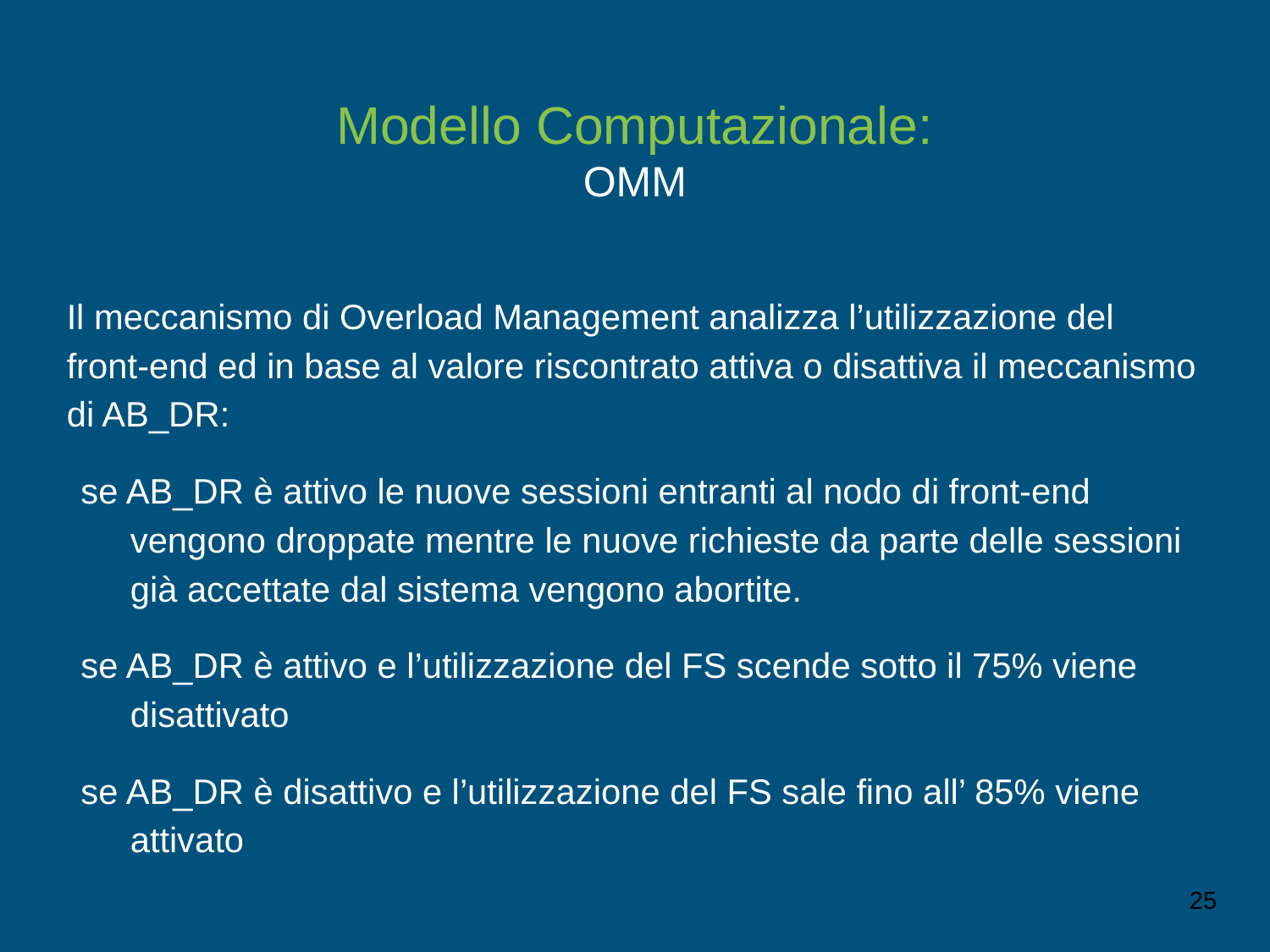

# Modello Computazionale:
OMM
Il meccanismo di Overload Management analizza l’utilizzazione del front-end ed in base al valore riscontrato attiva o disattiva il meccanismo di AB_DR:
se AB_DR è attivo le nuove sessioni entranti al nodo di front-end vengono droppate mentre le nuove richieste da parte delle sessioni già accettate dal sistema vengono abortite.
se AB_DR è attivo e l’utilizzazione del FS scende sotto il 75% viene disattivato
se AB_DR è disattivo e l’utilizzazione del FS sale fino all’ 85% viene attivato
25